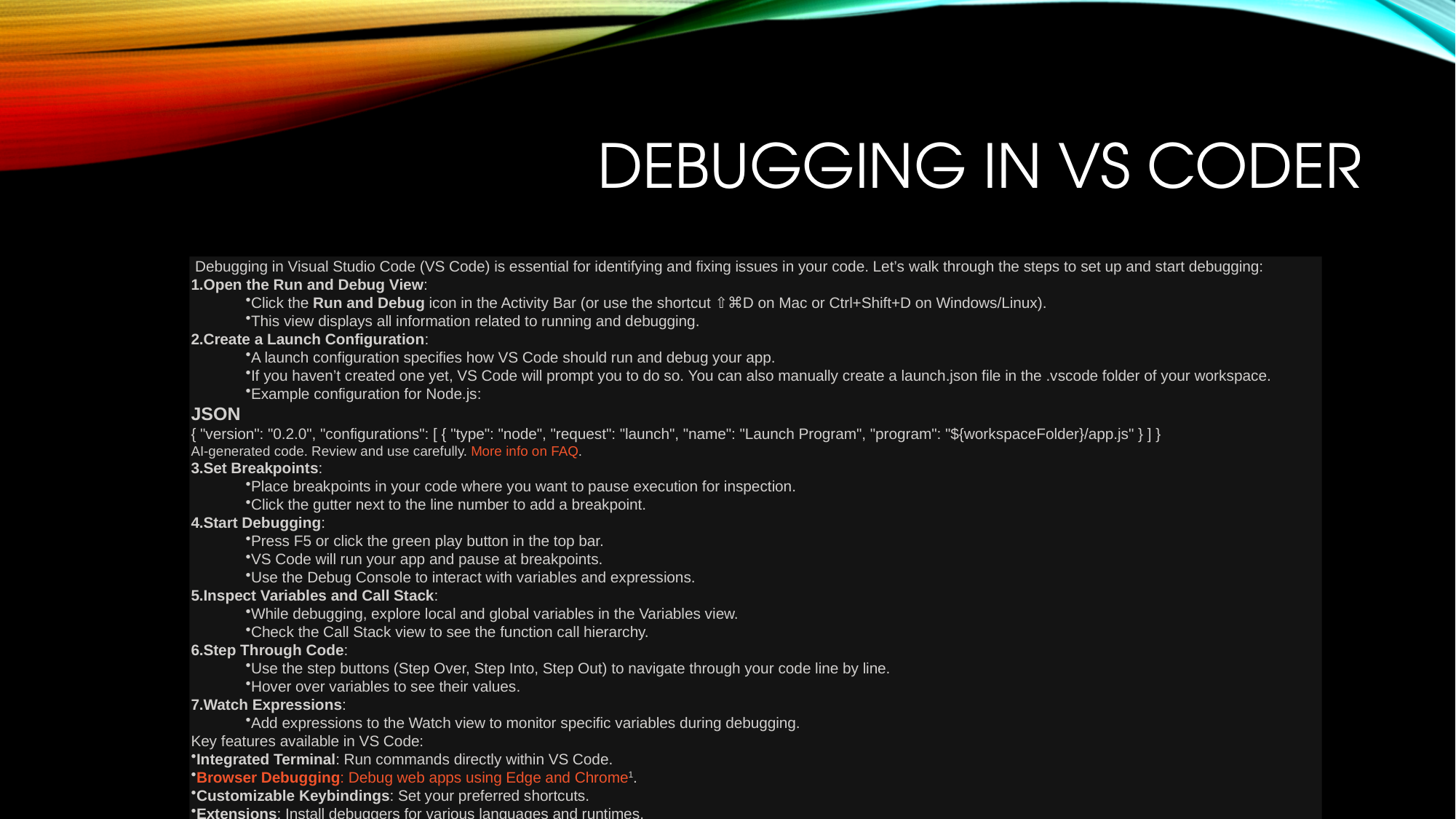

# Debugging in VS Coder
 Debugging in Visual Studio Code (VS Code) is essential for identifying and fixing issues in your code. Let’s walk through the steps to set up and start debugging:
Open the Run and Debug View:
Click the Run and Debug icon in the Activity Bar (or use the shortcut ⇧⌘D on Mac or Ctrl+Shift+D on Windows/Linux).
This view displays all information related to running and debugging.
Create a Launch Configuration:
A launch configuration specifies how VS Code should run and debug your app.
If you haven’t created one yet, VS Code will prompt you to do so. You can also manually create a launch.json file in the .vscode folder of your workspace.
Example configuration for Node.js:
JSON
{ "version": "0.2.0", "configurations": [ { "type": "node", "request": "launch", "name": "Launch Program", "program": "${workspaceFolder}/app.js" } ] }
AI-generated code. Review and use carefully. More info on FAQ.
Set Breakpoints:
Place breakpoints in your code where you want to pause execution for inspection.
Click the gutter next to the line number to add a breakpoint.
Start Debugging:
Press F5 or click the green play button in the top bar.
VS Code will run your app and pause at breakpoints.
Use the Debug Console to interact with variables and expressions.
Inspect Variables and Call Stack:
While debugging, explore local and global variables in the Variables view.
Check the Call Stack view to see the function call hierarchy.
Step Through Code:
Use the step buttons (Step Over, Step Into, Step Out) to navigate through your code line by line.
Hover over variables to see their values.
Watch Expressions:
Add expressions to the Watch view to monitor specific variables during debugging.
Key features available in VS Code:
Integrated Terminal: Run commands directly within VS Code.
Browser Debugging: Debug web apps using Edge and Chrome1.
Customizable Keybindings: Set your preferred shortcuts.
Extensions: Install debuggers for various languages and runtimes.